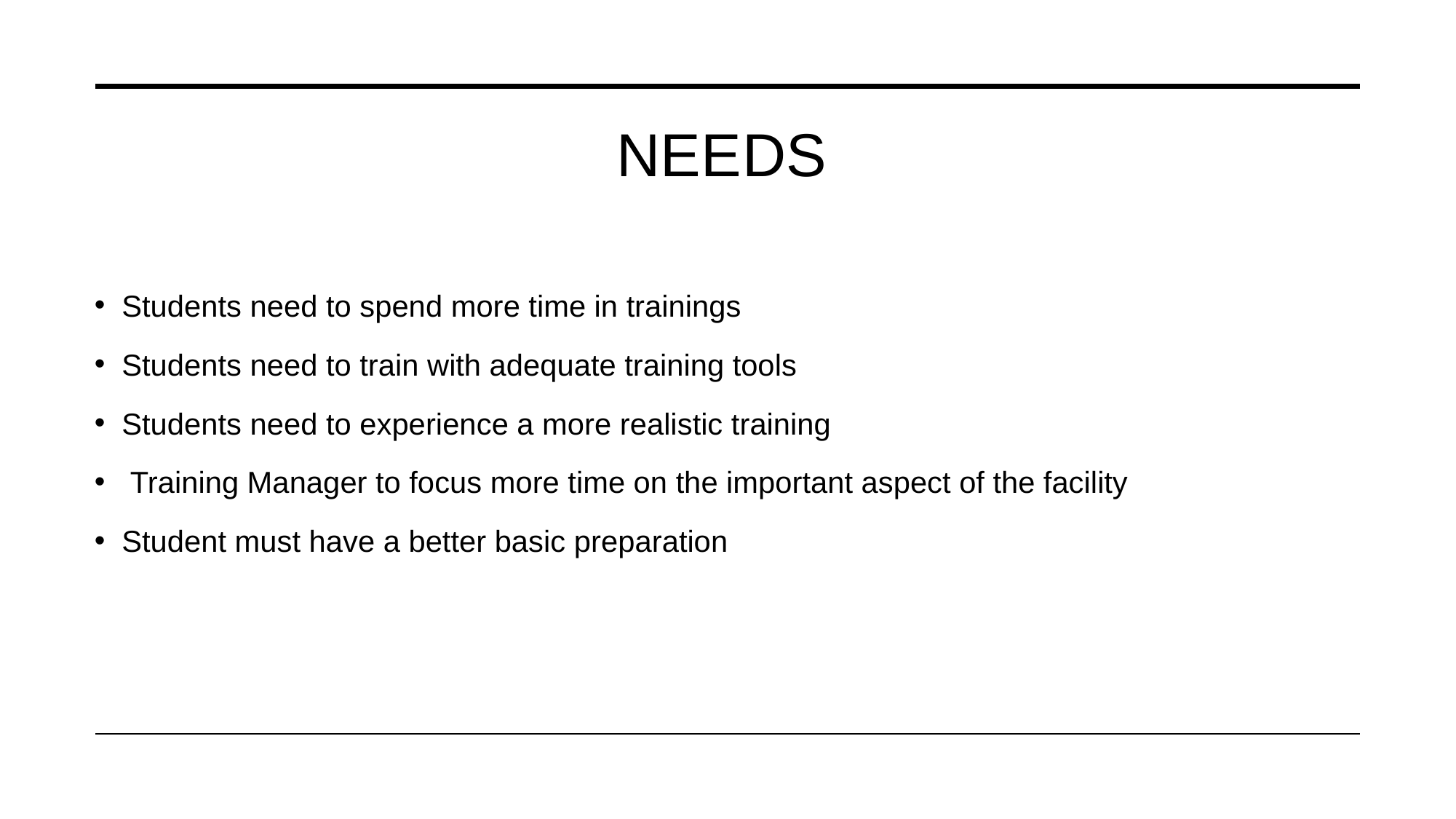

# needs
Students need to spend more time in trainings
Students need to train with adequate training tools
Students need to experience a more realistic training
 Training Manager to focus more time on the important aspect of the facility
Student must have a better basic preparation